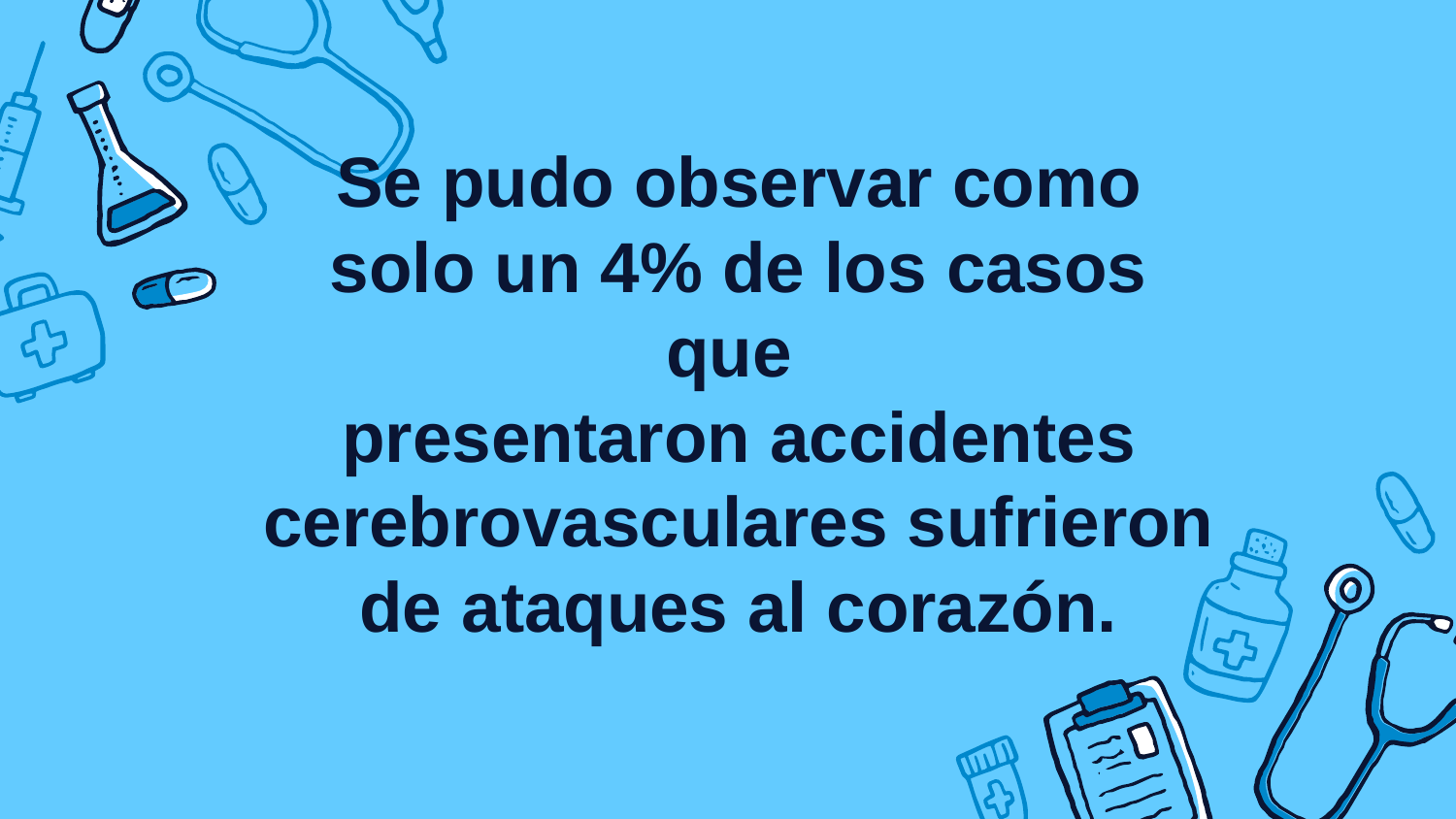

# Se pudo observar como solo un 4% de los casos que
presentaron accidentes cerebrovasculares sufrieron de ataques al corazón.